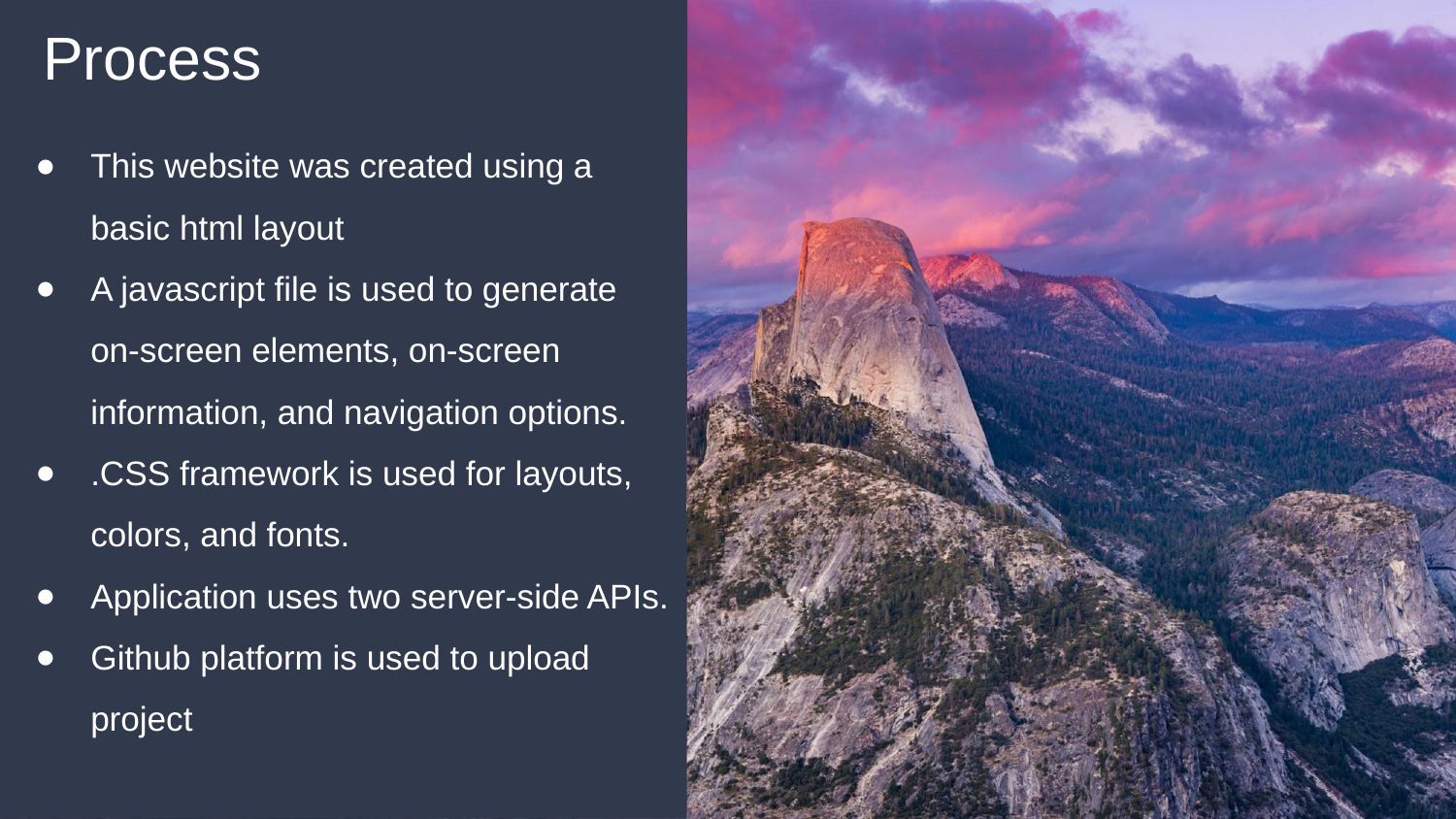

# This website was created using a basic html layout
A javascript file is used to generate on-screen elements, on-screen information, and navigation options.
.CSS framework is used for layouts, colors, and fonts.
Application uses two server-side APIs.
Github platform is used to upload project
Process